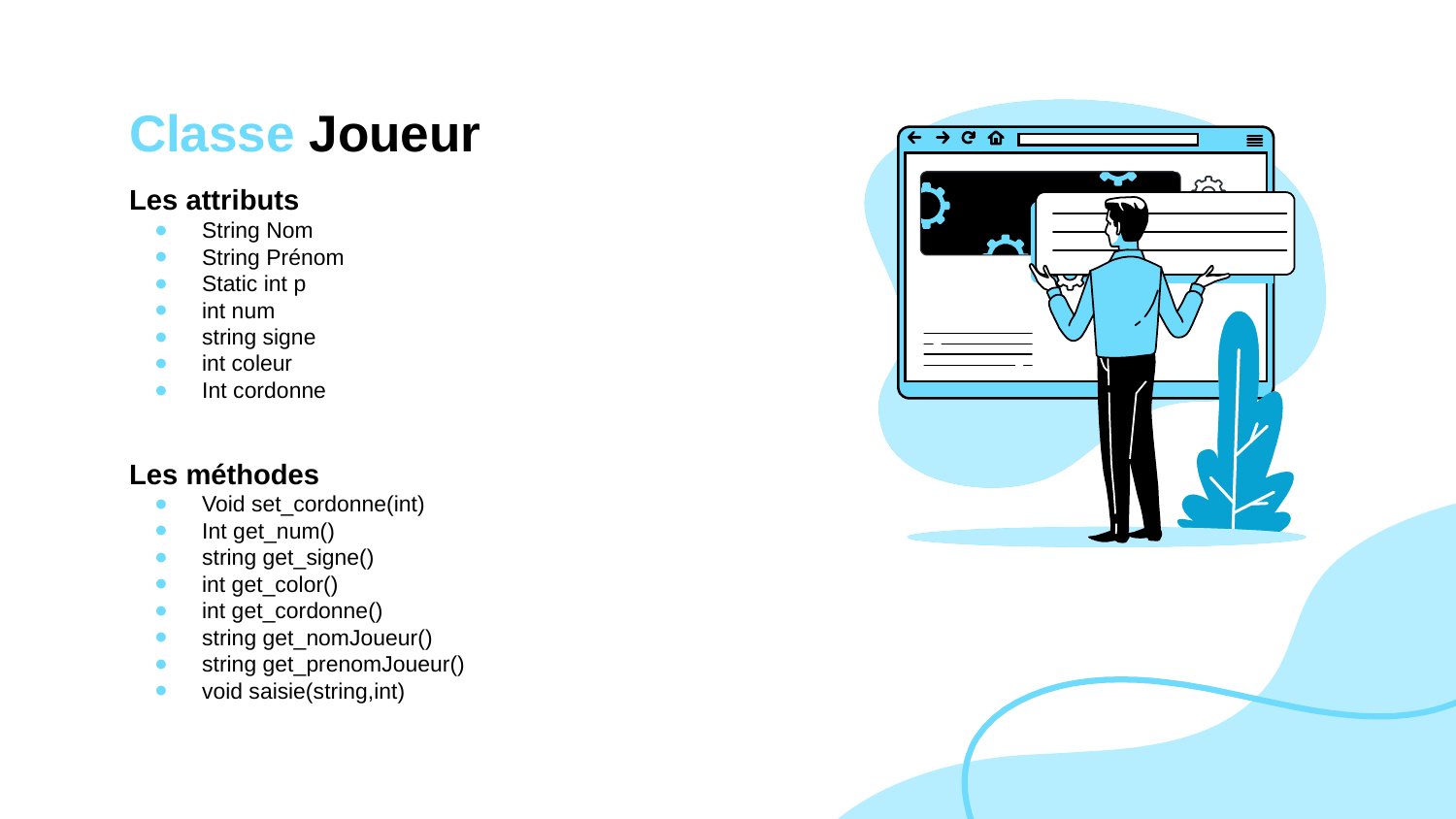

# Classe Joueur

Les attributs
String Nom
String Prénom
Static int p
int num
string signe
int coleur
Int cordonne

Les méthodes
Void set_cordonne(int)
Int get_num()
string get_signe()
int get_color()
int get_cordonne()
string get_nomJoueur()
string get_prenomJoueur()
void saisie(string,int)